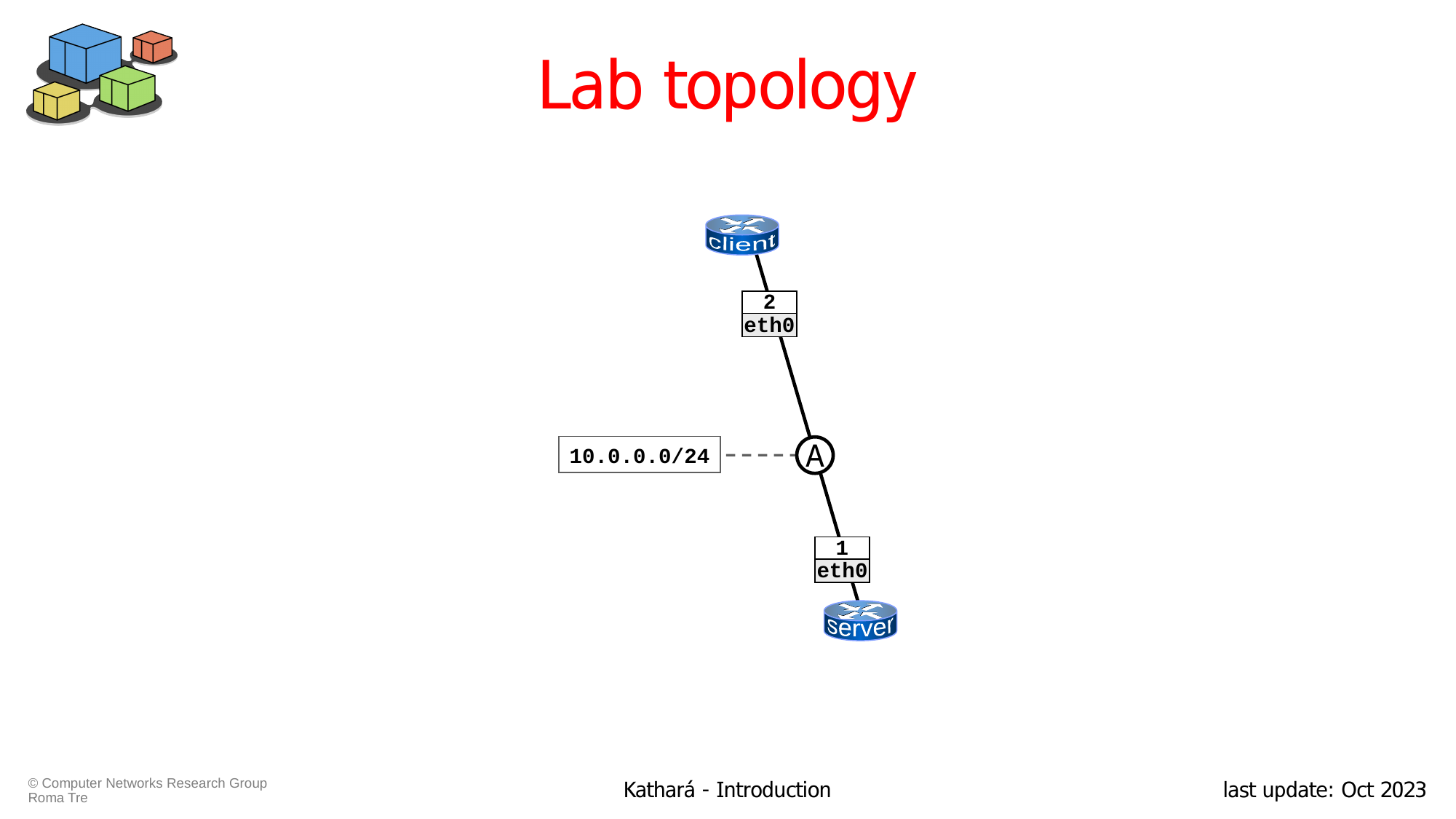

# Lab topology

client

2
eth0
10.0.0.0/24
A

1
eth0

server
Kathará - Introduction
last update: Oct 2023